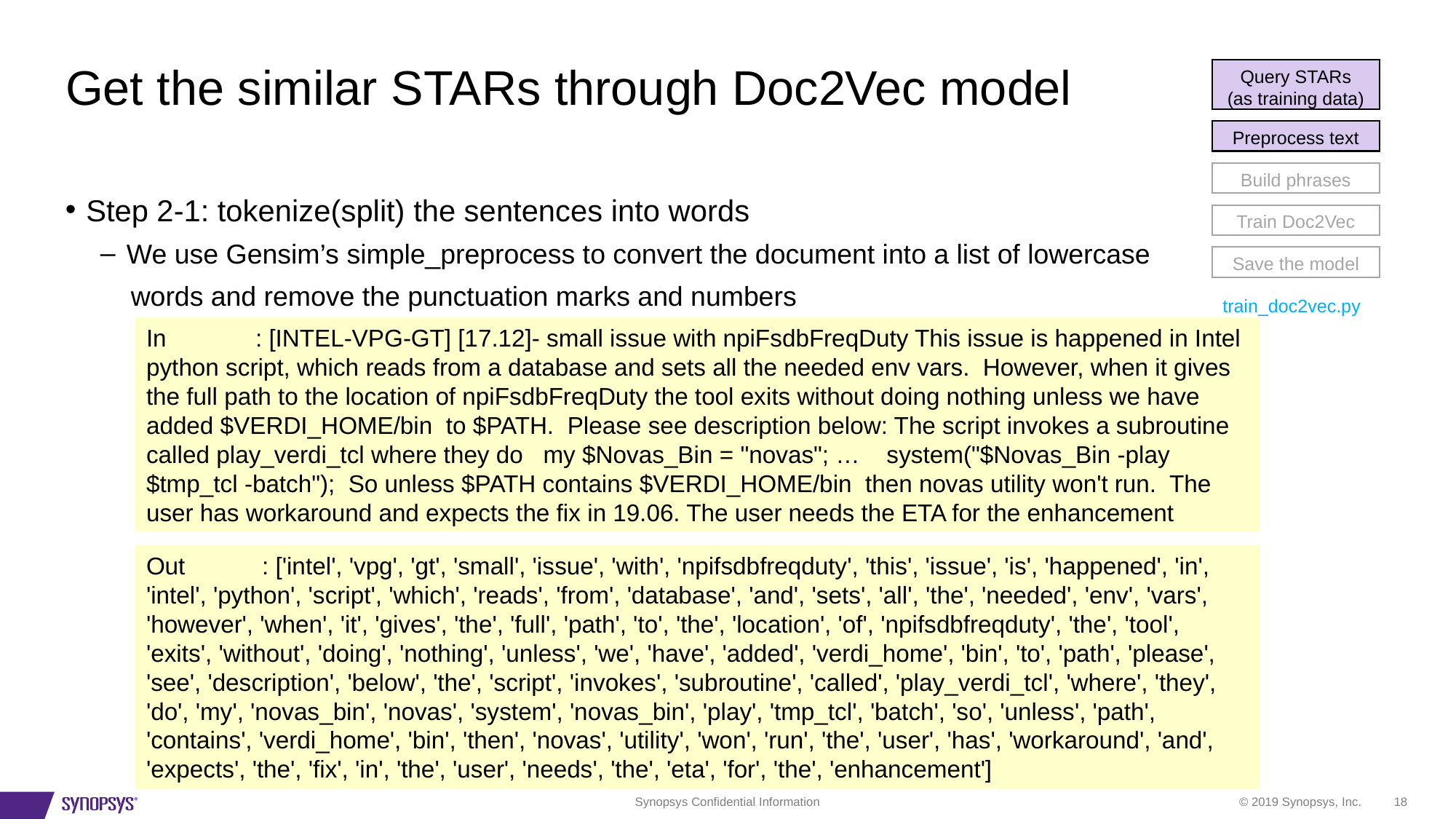

# Get the similar STARs through Doc2Vec model
Query STARs
(as training data)
Preprocess text
Build phrases
Train Doc2Vec
Save the model
train_doc2vec.py

Step 2-1: tokenize(split) the sentences into words
We use Gensim’s simple_preprocess to convert the document into a list of lowercase
    words and remove the punctuation marks and numbers
In	: [INTEL-VPG-GT] [17.12]- small issue with npiFsdbFreqDuty This issue is happened in Intel python script, which reads from a database and sets all the needed env vars.  However, when it gives the full path to the location of npiFsdbFreqDuty the tool exits without doing nothing unless we have added $VERDI_HOME/bin  to $PATH.  Please see description below: The script invokes a subroutine called play_verdi_tcl where they do   my $Novas_Bin = "novas"; …    system("$Novas_Bin -play $tmp_tcl -batch");  So unless $PATH contains $VERDI_HOME/bin  then novas utility won't run.  The user has workaround and expects the fix in 19.06. The user needs the ETA for the enhancement
Out	 : ['intel', 'vpg', 'gt', 'small', 'issue', 'with', 'npifsdbfreqduty', 'this', 'issue', 'is', 'happened', 'in', 'intel', 'python', 'script', 'which', 'reads', 'from', 'database', 'and', 'sets', 'all', 'the', 'needed', 'env', 'vars', 'however', 'when', 'it', 'gives', 'the', 'full', 'path', 'to', 'the', 'location', 'of', 'npifsdbfreqduty', 'the', 'tool', 'exits', 'without', 'doing', 'nothing', 'unless', 'we', 'have', 'added', 'verdi_home', 'bin', 'to', 'path', 'please', 'see', 'description', 'below', 'the', 'script', 'invokes', 'subroutine', 'called', 'play_verdi_tcl', 'where', 'they', 'do', 'my', 'novas_bin', 'novas', 'system', 'novas_bin', 'play', 'tmp_tcl', 'batch', 'so', 'unless', 'path', 'contains', 'verdi_home', 'bin', 'then', 'novas', 'utility', 'won', 'run', 'the', 'user', 'has', 'workaround', 'and', 'expects', 'the', 'fix', 'in', 'the', 'user', 'needs', 'the', 'eta', 'for', 'the', 'enhancement']